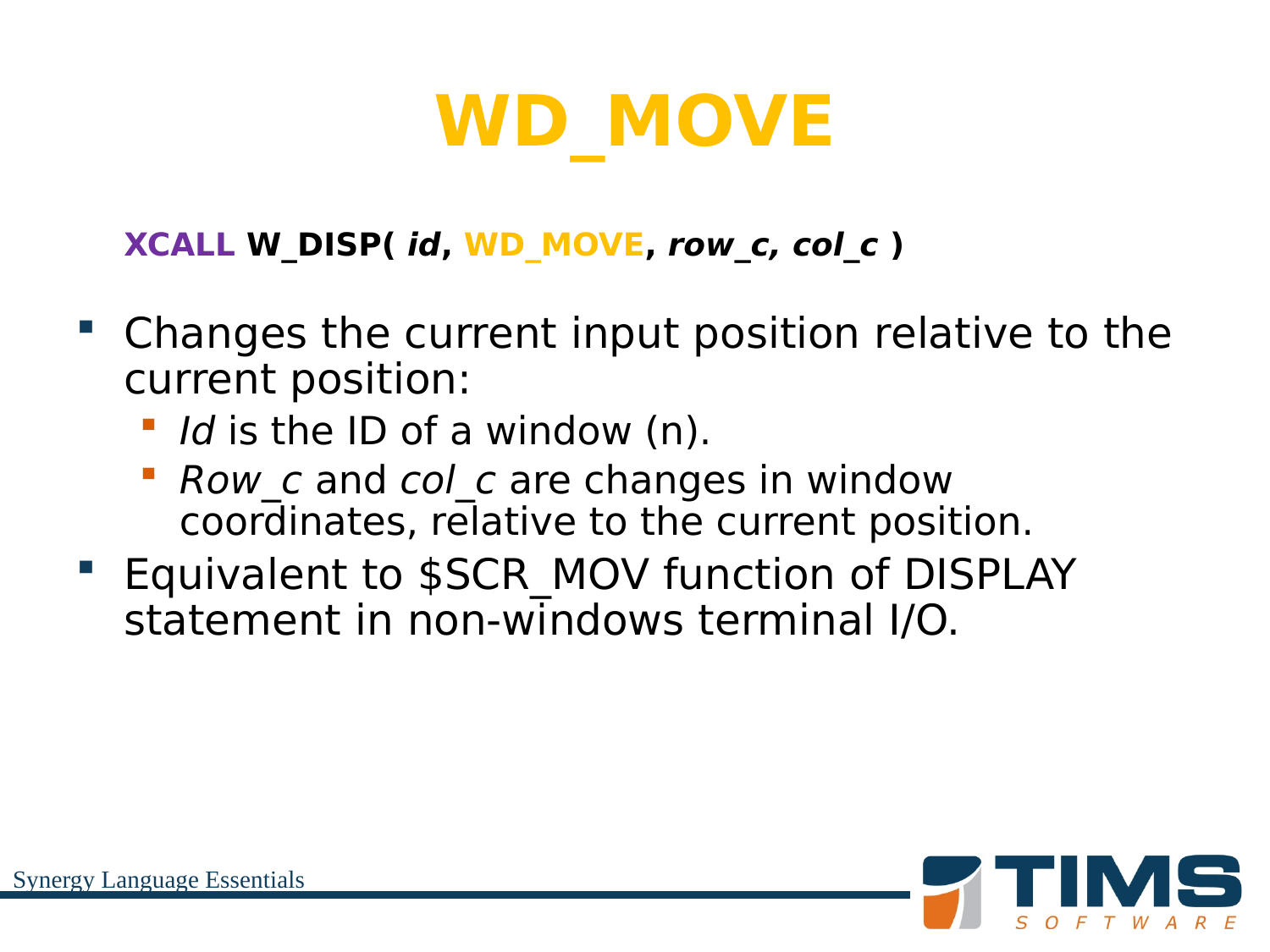

# WD_MOVE
	XCALL W_DISP( id, WD_MOVE, row_c, col_c )

Changes the current input position relative to the current position:
Id is the ID of a window (n).
Row_c and col_c are changes in window coordinates, relative to the current position.
Equivalent to $SCR_MOV function of DISPLAY statement in non-windows terminal I/O.
Synergy Language Essentials